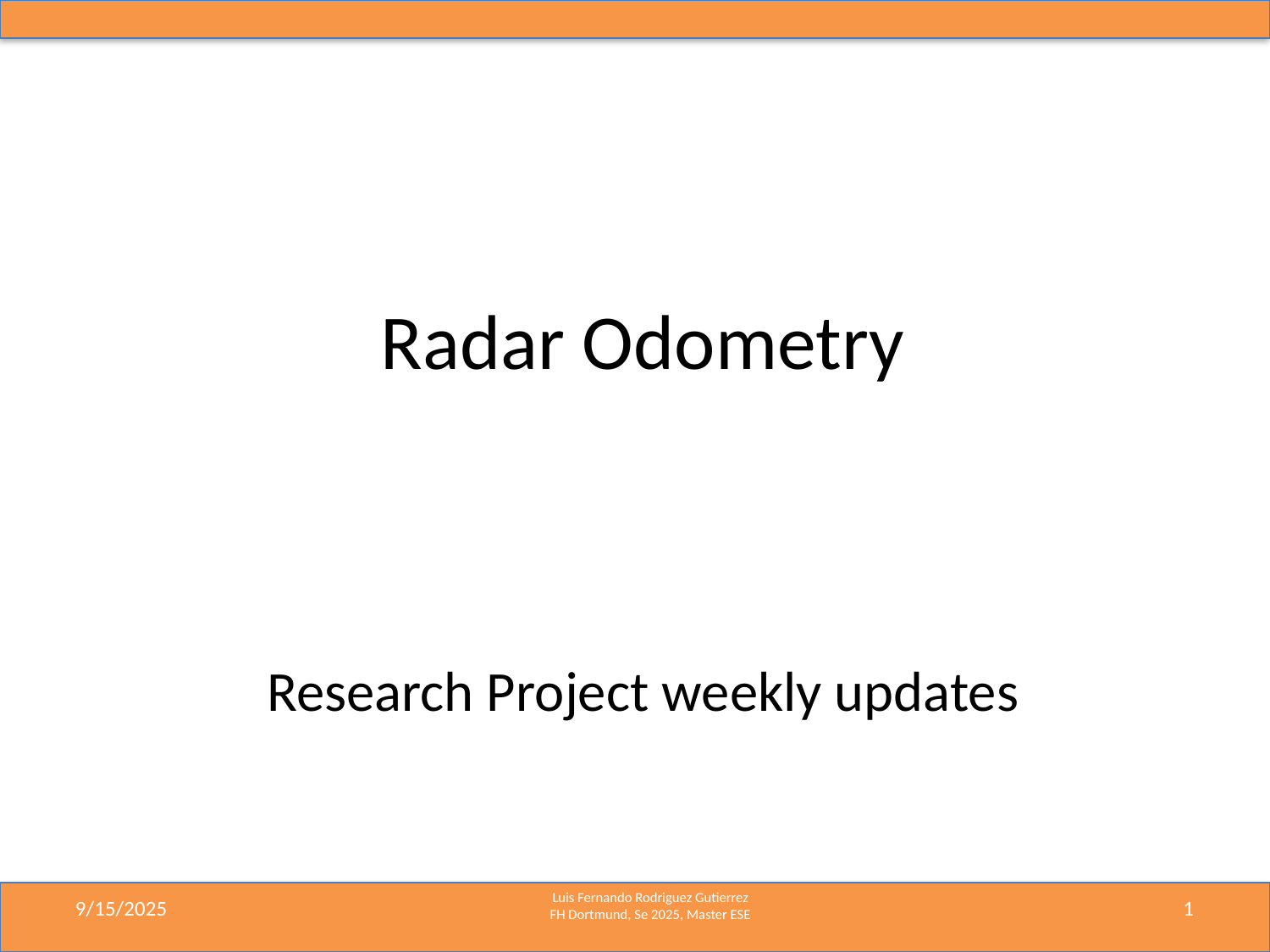

# Radar Odometry
Research Project weekly updates
9/15/2025
1